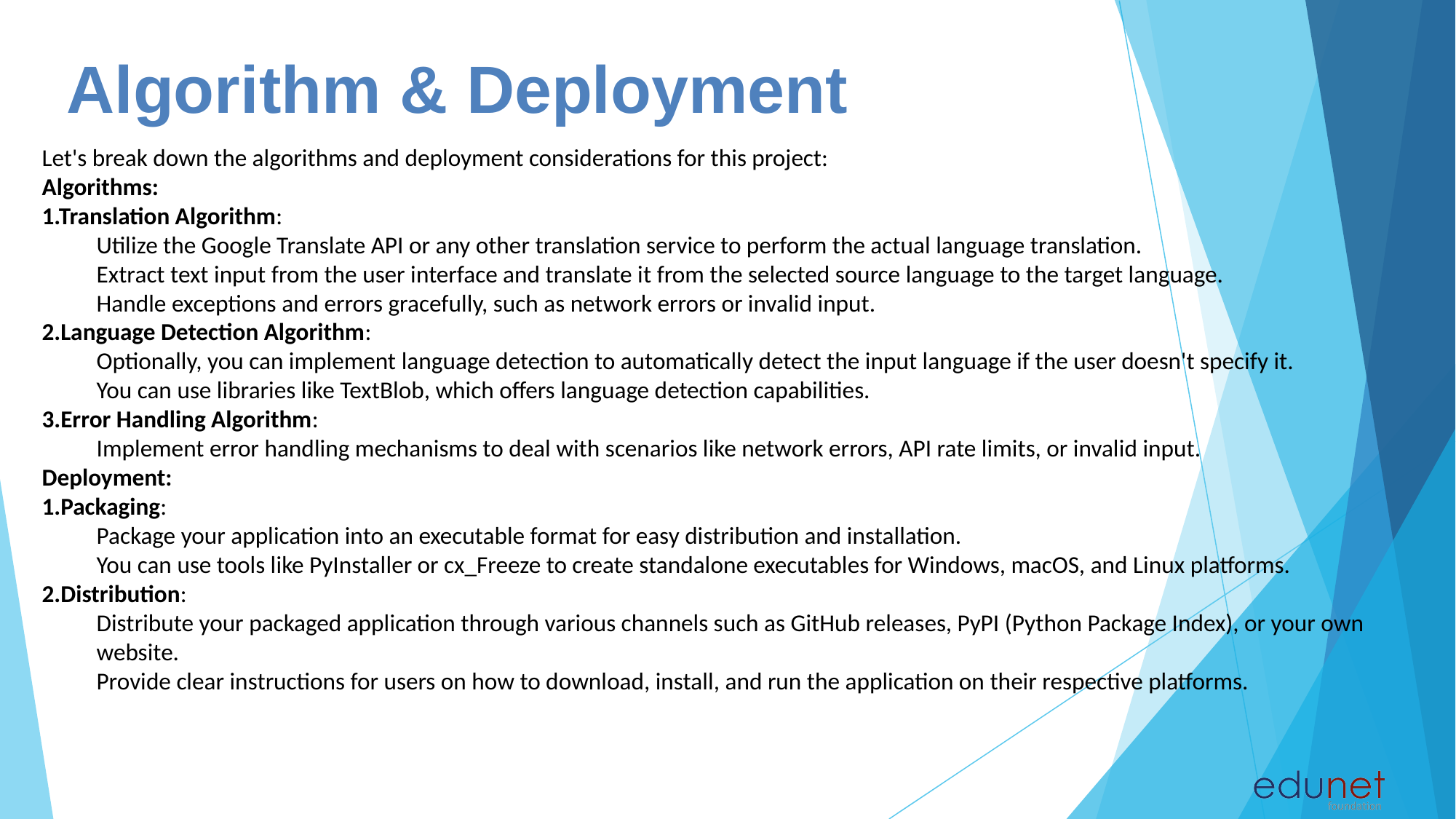

# Algorithm & Deployment
Let's break down the algorithms and deployment considerations for this project:
Algorithms:
1.Translation Algorithm:
Utilize the Google Translate API or any other translation service to perform the actual language translation.
Extract text input from the user interface and translate it from the selected source language to the target language.
Handle exceptions and errors gracefully, such as network errors or invalid input.
2.Language Detection Algorithm:
Optionally, you can implement language detection to automatically detect the input language if the user doesn't specify it.
You can use libraries like TextBlob, which offers language detection capabilities.
3.Error Handling Algorithm:
Implement error handling mechanisms to deal with scenarios like network errors, API rate limits, or invalid input.
Deployment:
1.Packaging:
Package your application into an executable format for easy distribution and installation.
You can use tools like PyInstaller or cx_Freeze to create standalone executables for Windows, macOS, and Linux platforms.
2.Distribution:
Distribute your packaged application through various channels such as GitHub releases, PyPI (Python Package Index), or your own website.
Provide clear instructions for users on how to download, install, and run the application on their respective platforms.